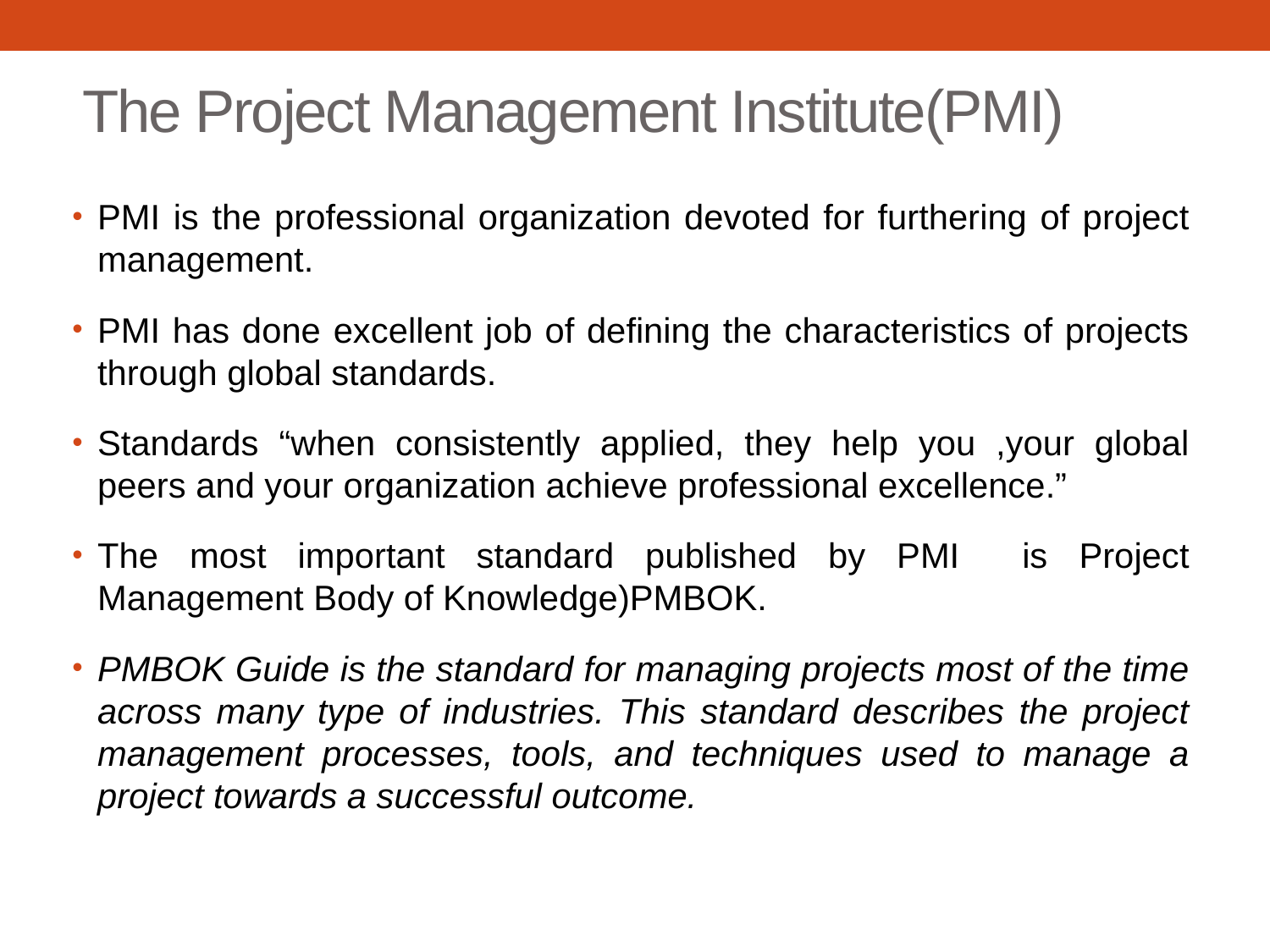

# The Project Management Institute(PMI)
PMI is the professional organization devoted for furthering of project management.
PMI has done excellent job of defining the characteristics of projects through global standards.
Standards “when consistently applied, they help you ,your global peers and your organization achieve professional excellence.”
The most important standard published by PMI  is Project Management Body of Knowledge)PMBOK.
PMBOK Guide is the standard for managing projects most of the time across many type of industries. This standard describes the project management processes, tools, and techniques used to manage a project towards a successful outcome.